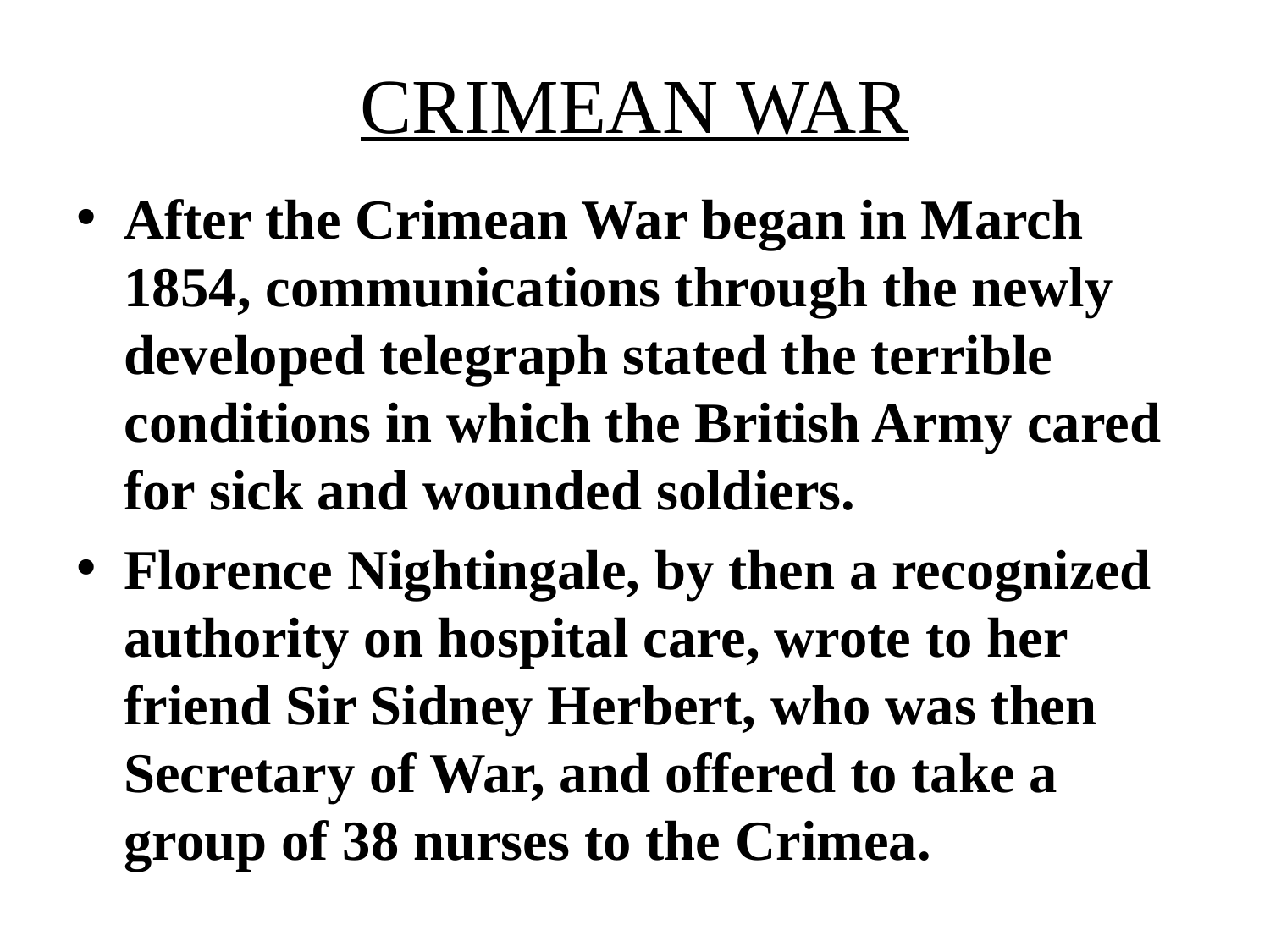

# CRIMEAN WAR
After the Crimean War began in March 1854, communications through the newly developed telegraph stated the terrible conditions in which the British Army cared for sick and wounded soldiers.
Florence Nightingale, by then a recognized authority on hospital care, wrote to her friend Sir Sidney Herbert, who was then Secretary of War, and offered to take a group of 38 nurses to the Crimea.